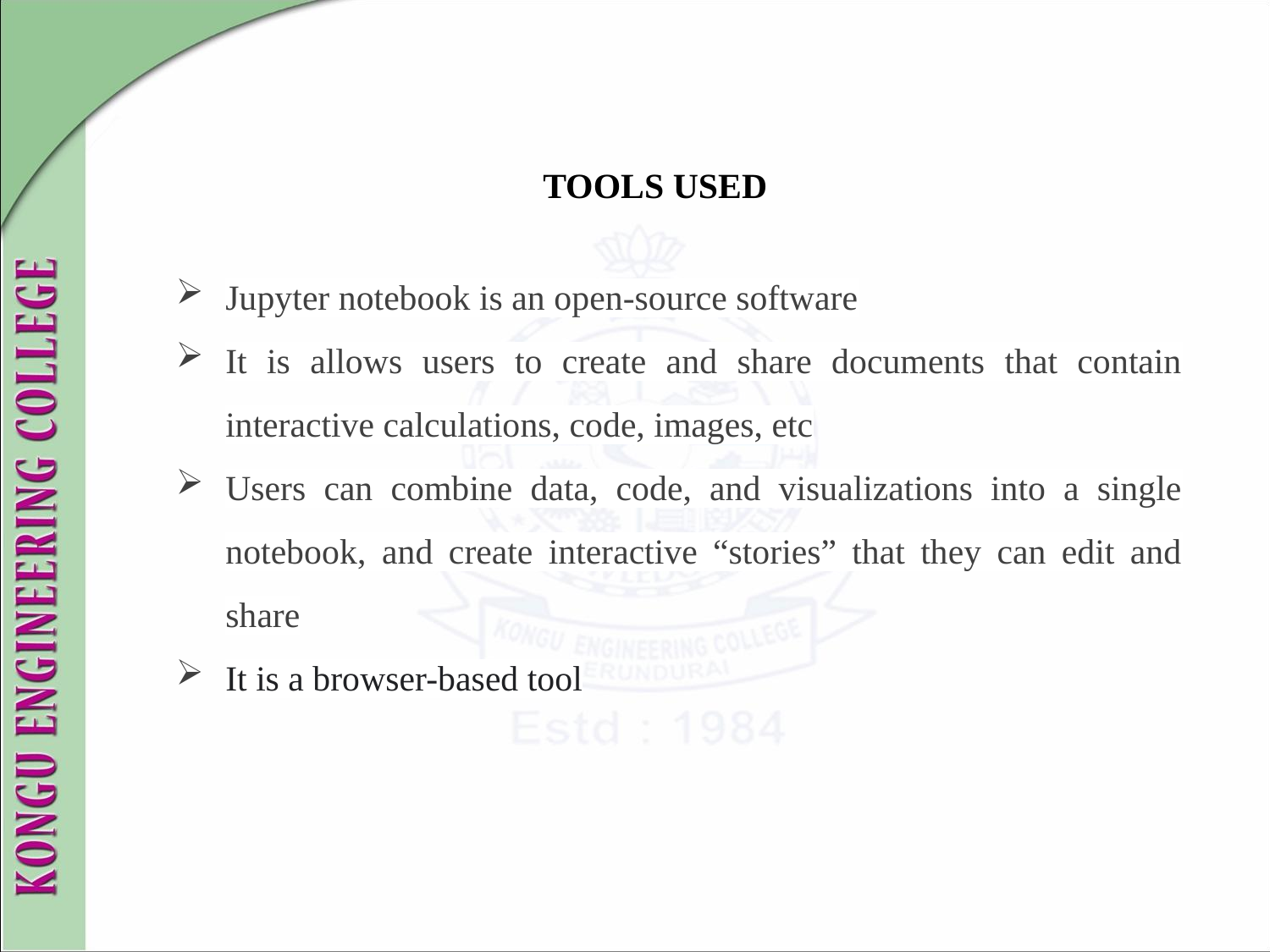

TOOLS USED
Jupyter notebook is an open-source software
It is allows users to create and share documents that contain interactive calculations, code, images, etc
Users can combine data, code, and visualizations into a single notebook, and create interactive “stories” that they can edit and share
It is a browser-based tool